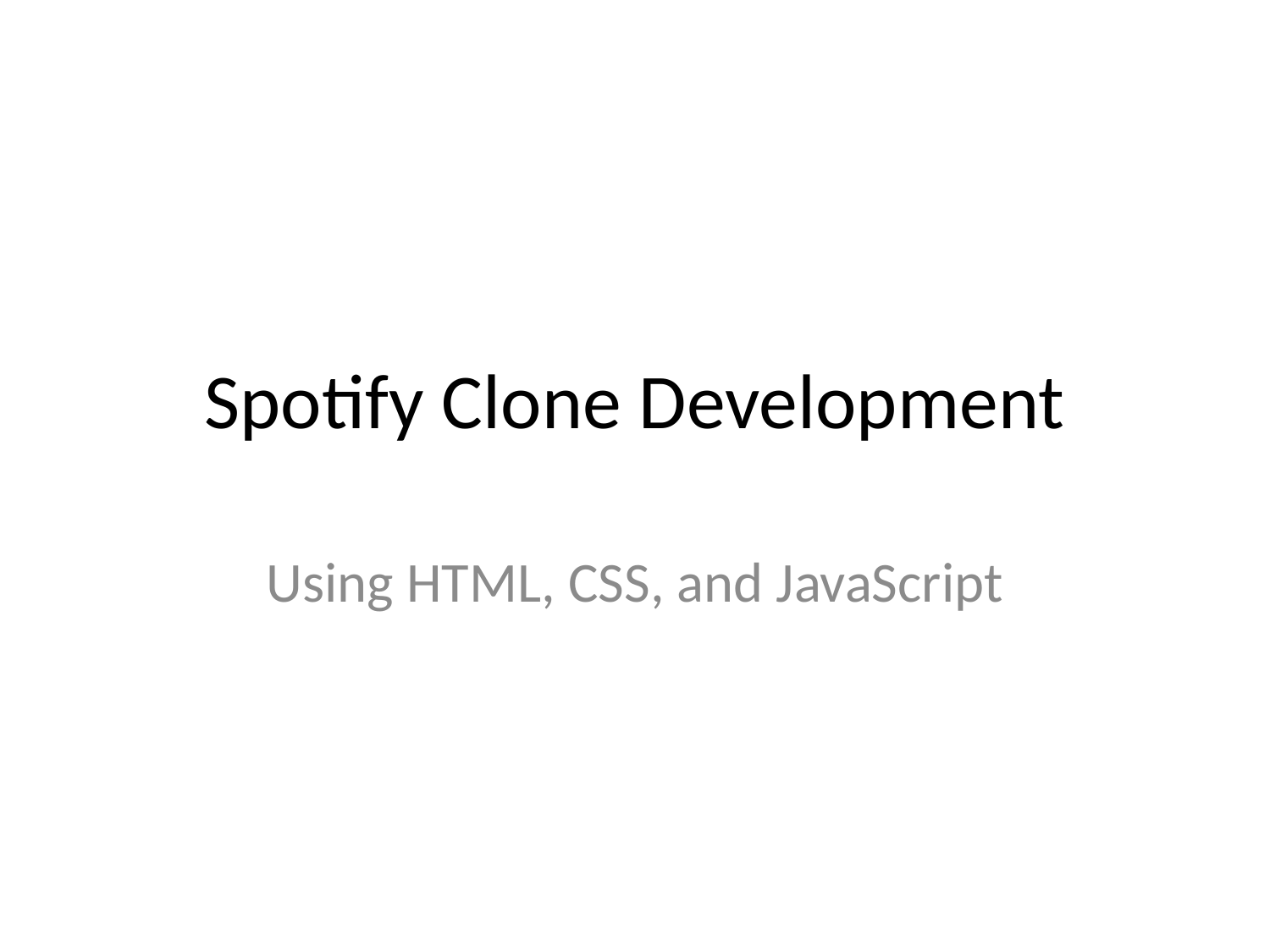

# Spotify Clone Development
Using HTML, CSS, and JavaScript